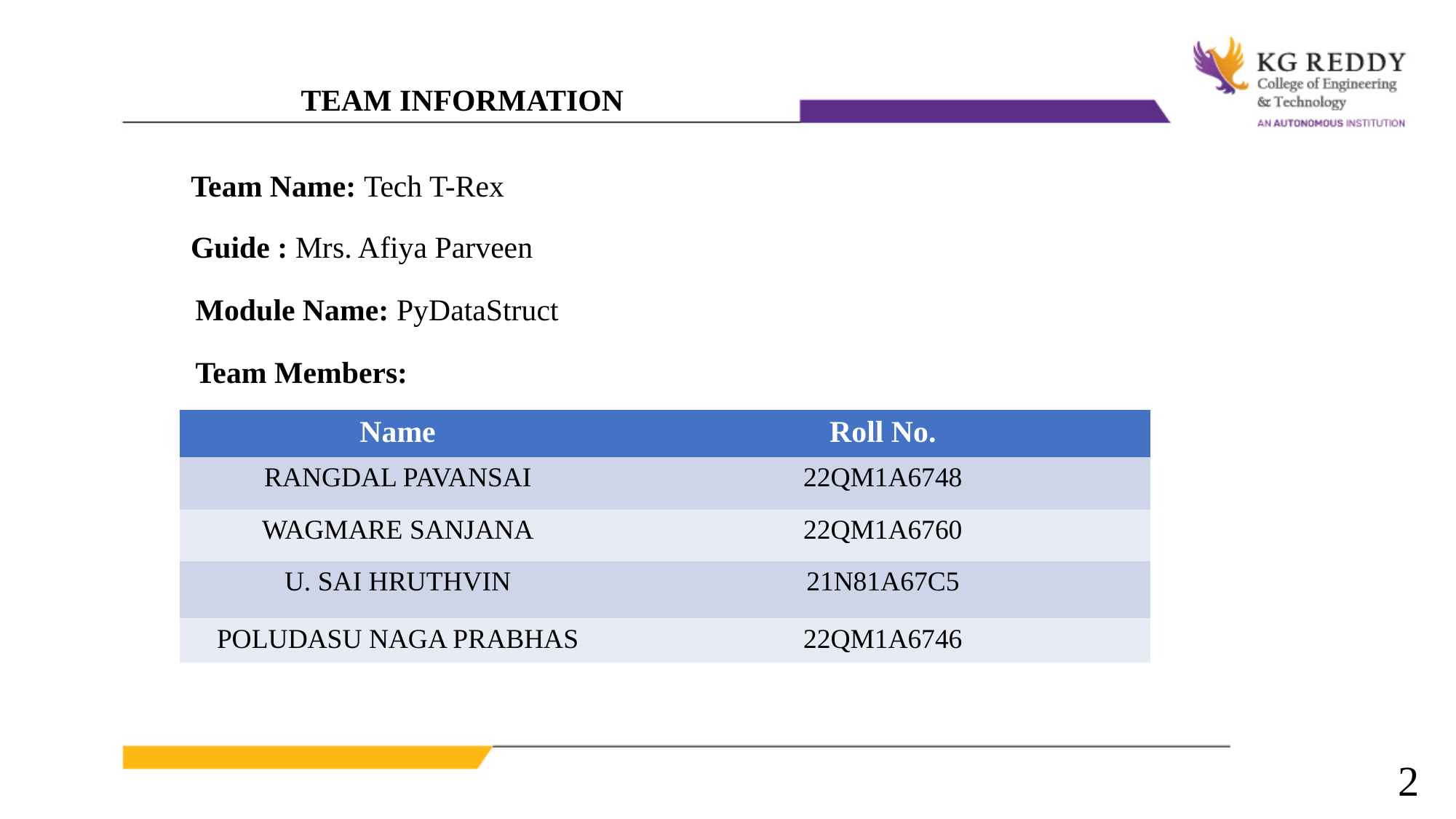

TEAM INFORMATION
Team Name: Tech T-Rex
Guide : Mrs. Afiya Parveen
Module Name: PyDataStruct
Team Members:
| Name | Roll No. |
| --- | --- |
| RANGDAL PAVANSAI | 22QM1A6748 |
| WAGMARE SANJANA | 22QM1A6760 |
| U. SAI HRUTHVIN | 21N81A67C5 |
| POLUDASU NAGA PRABHAS | 22QM1A6746 |
2